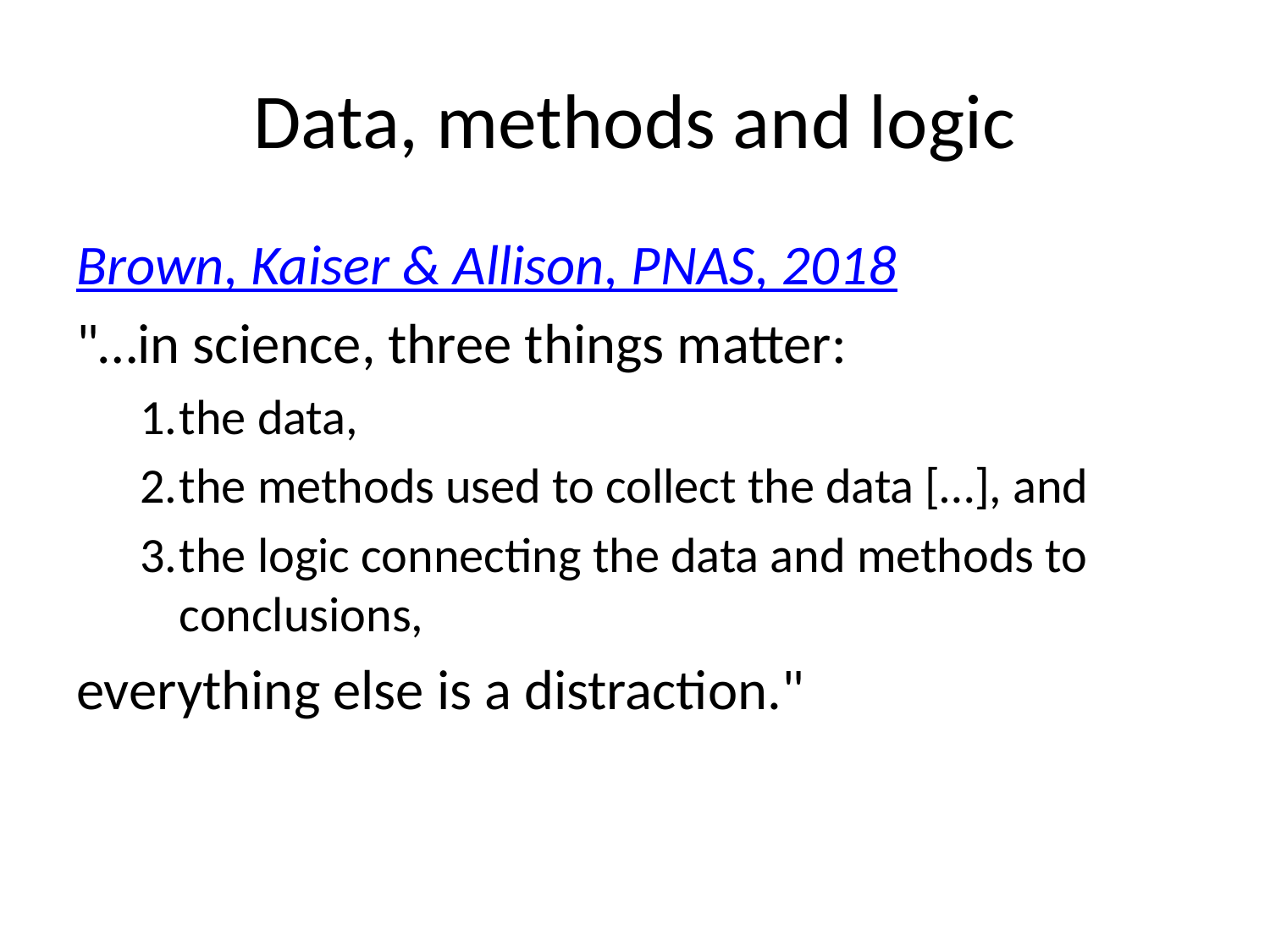

# Data, methods and logic
Brown, Kaiser & Allison, PNAS, 2018
"…in science, three things matter:
the data,
the methods used to collect the data […], and
the logic connecting the data and methods to conclusions,
everything else is a distraction."